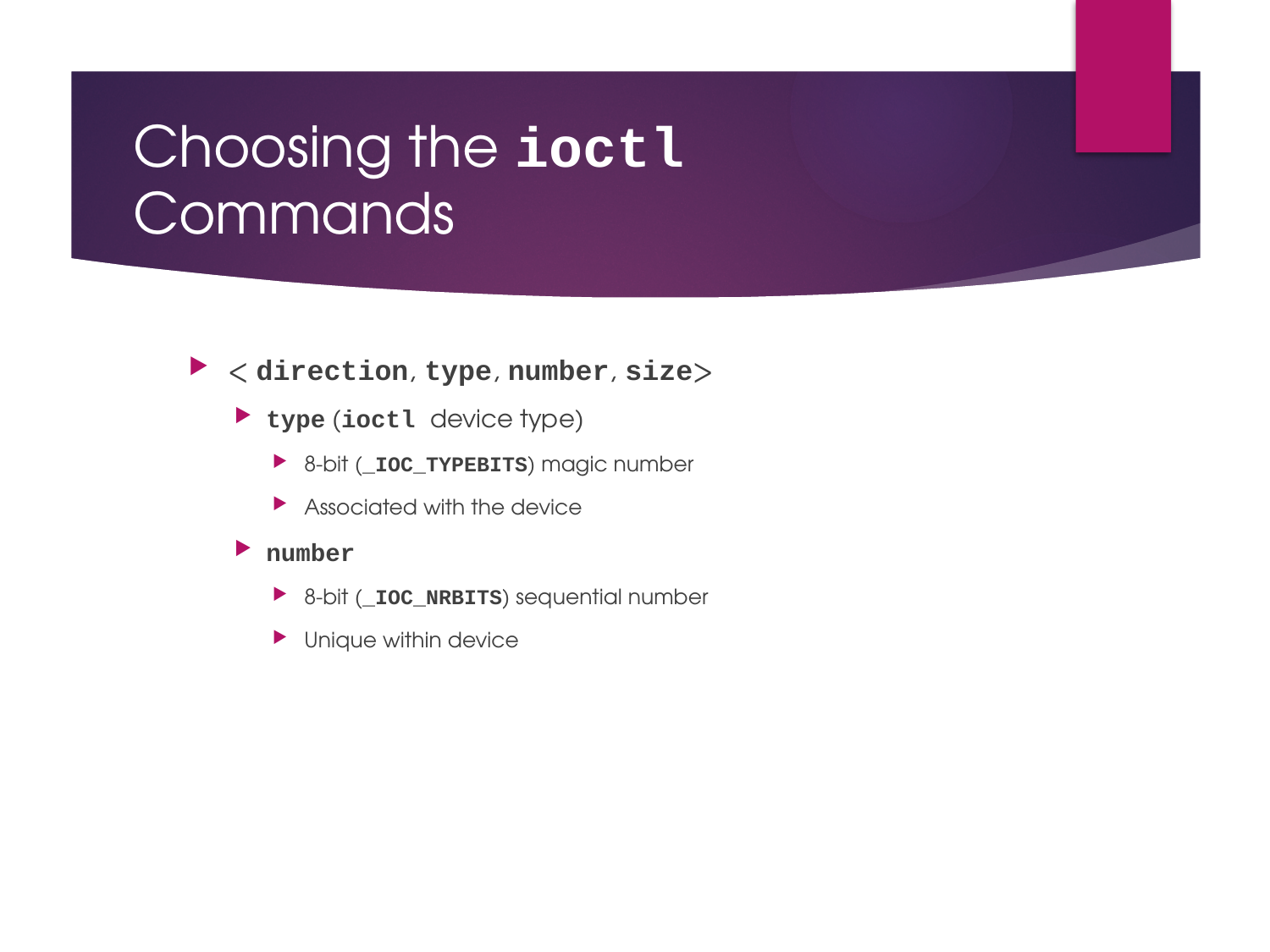

# Choosing the ioctl Commands
< direction, type, number, size>
type (ioctl device type)
8-bit (_IOC_TYPEBITS) magic number
Associated with the device
number
8-bit (_IOC_NRBITS) sequential number
Unique within device